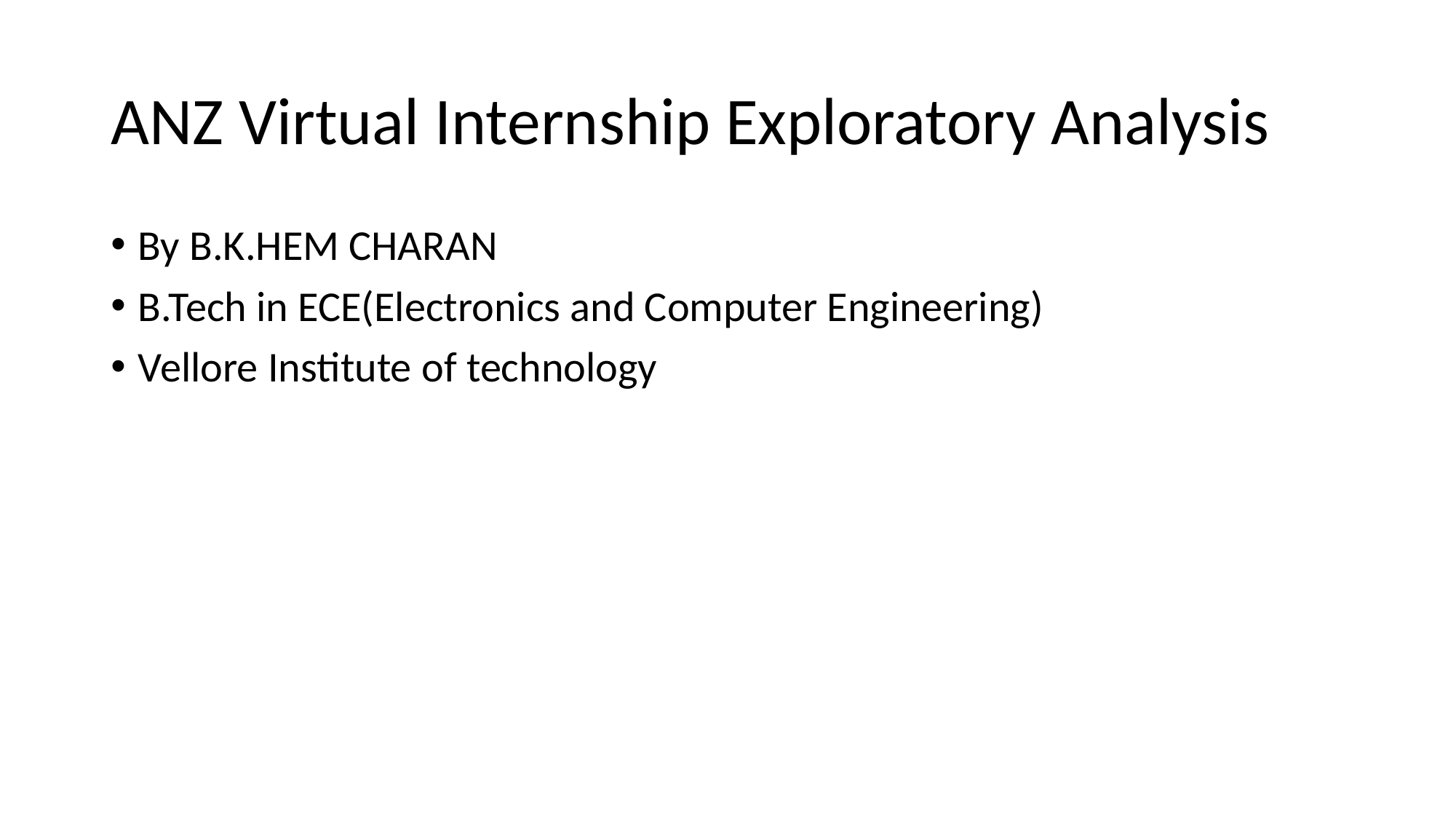

# ANZ Virtual Internship Exploratory Analysis
By B.K.HEM CHARAN
B.Tech in ECE(Electronics and Computer Engineering)
Vellore Institute of technology